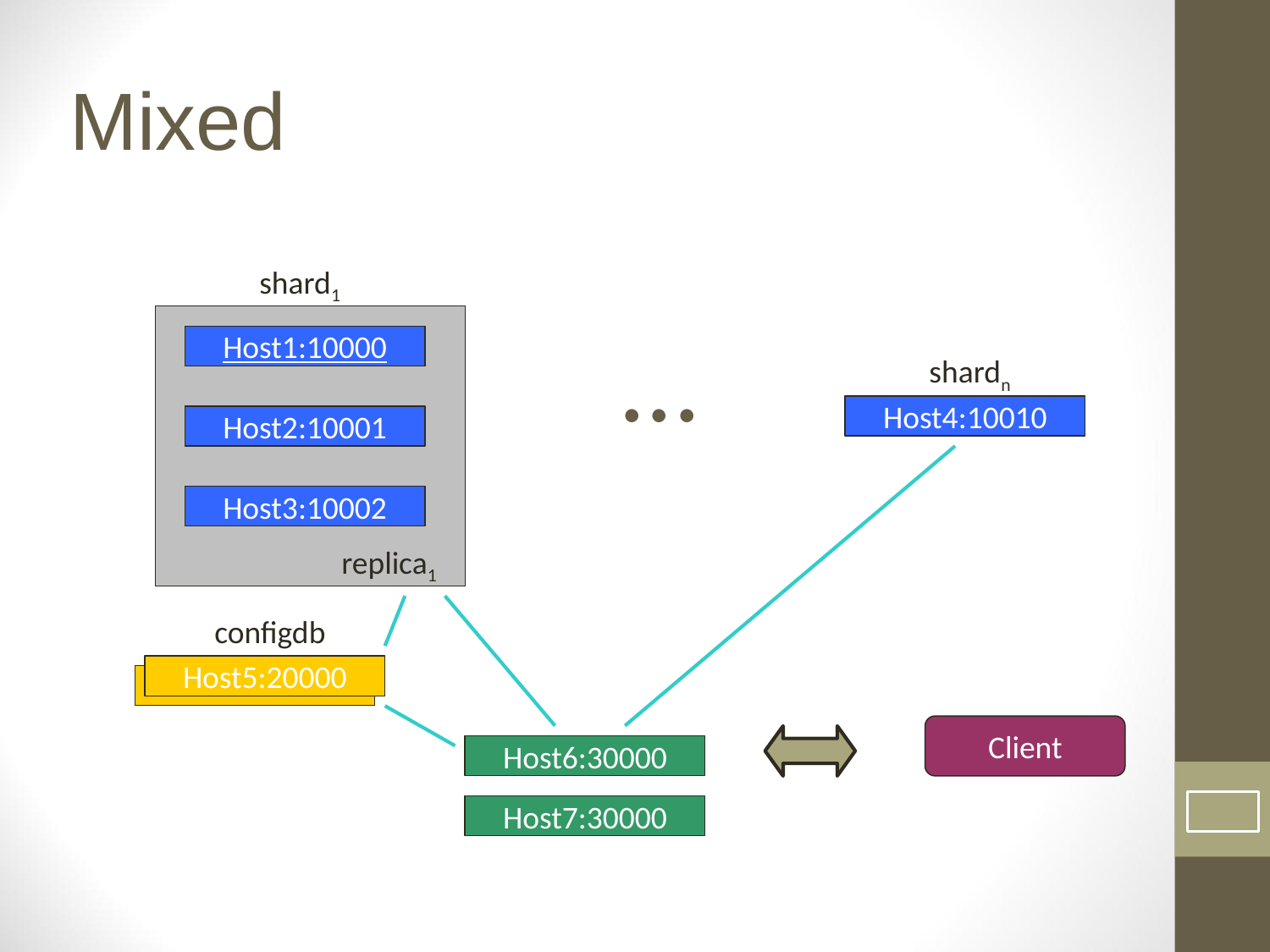

Mixed
shard1

...
Host1:10000

shardn
Host4:10010

Host2:10001

Host3:10002

replica1

configdb
Host5:20000

Client
Host6:30000

Host7:30000

12